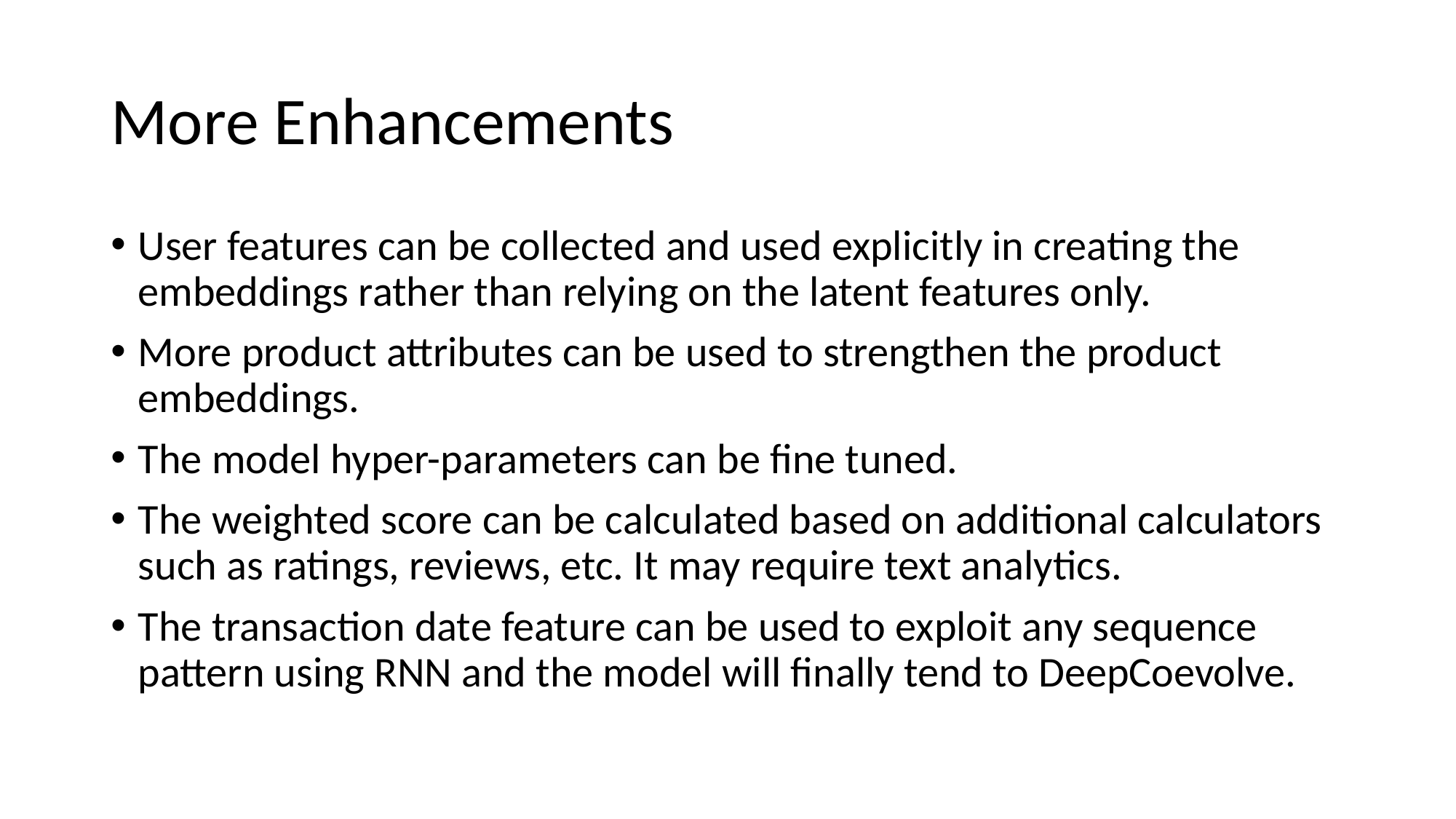

# More Enhancements
User features can be collected and used explicitly in creating the embeddings rather than relying on the latent features only.
More product attributes can be used to strengthen the product embeddings.
The model hyper-parameters can be fine tuned.
The weighted score can be calculated based on additional calculators such as ratings, reviews, etc. It may require text analytics.
The transaction date feature can be used to exploit any sequence pattern using RNN and the model will finally tend to DeepCoevolve.